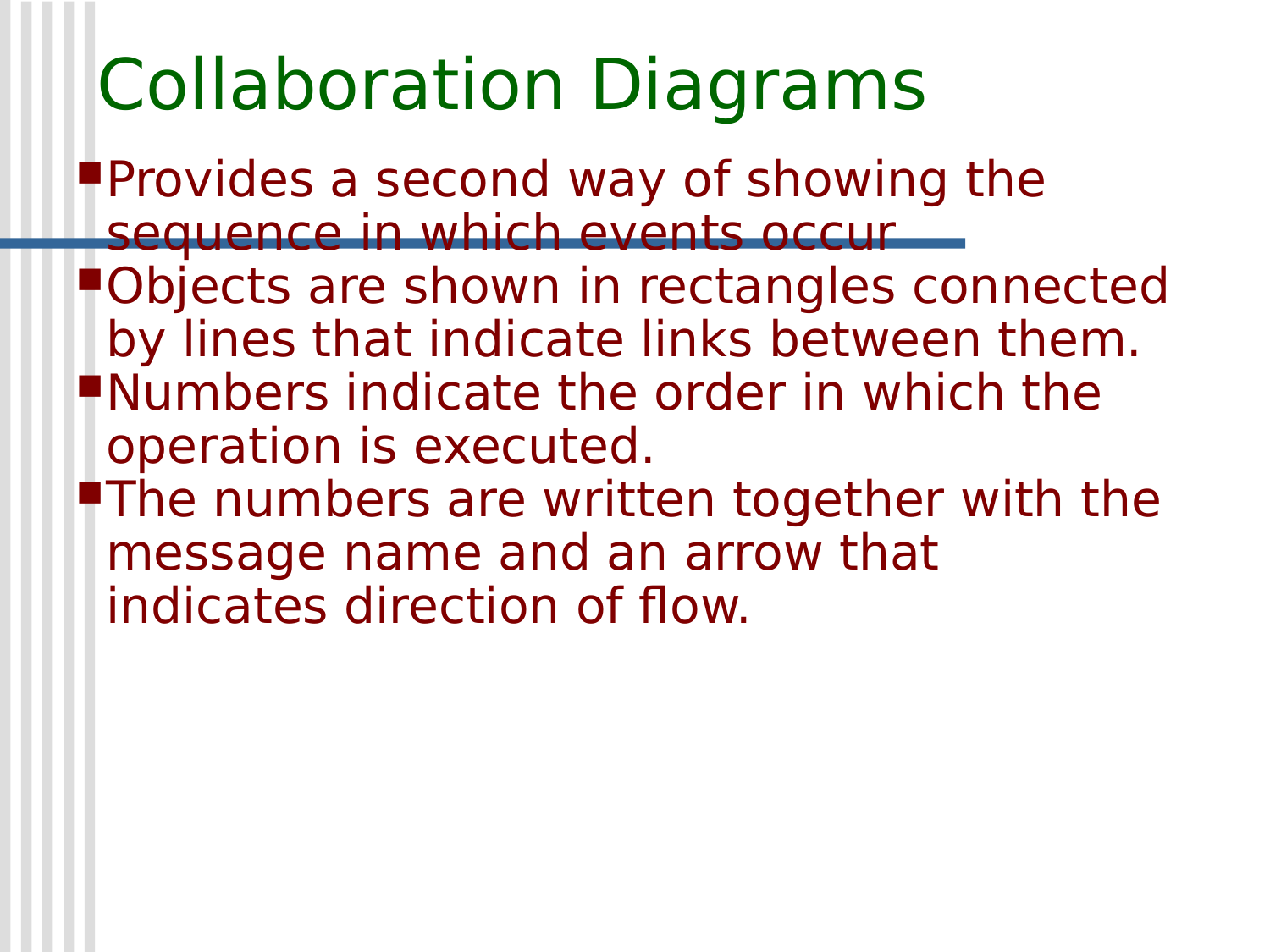

Collaboration Diagrams
Provides a second way of showing the sequence in which events occur
Objects are shown in rectangles connected by lines that indicate links between them.
Numbers indicate the order in which the operation is executed.
The numbers are written together with the message name and an arrow that indicates direction of flow.